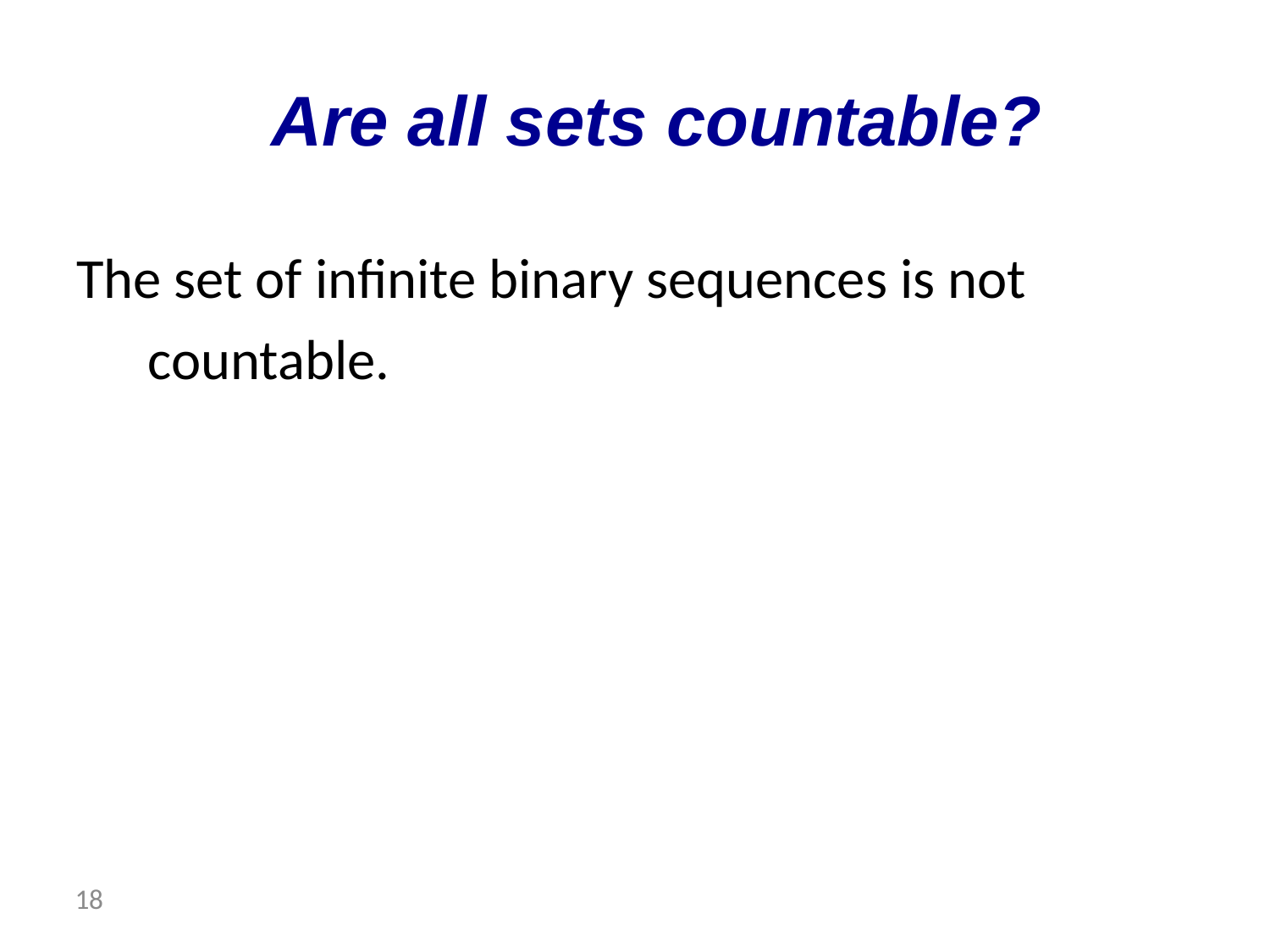

# Are all sets countable?
The set of infinite binary sequences is not countable.
  18